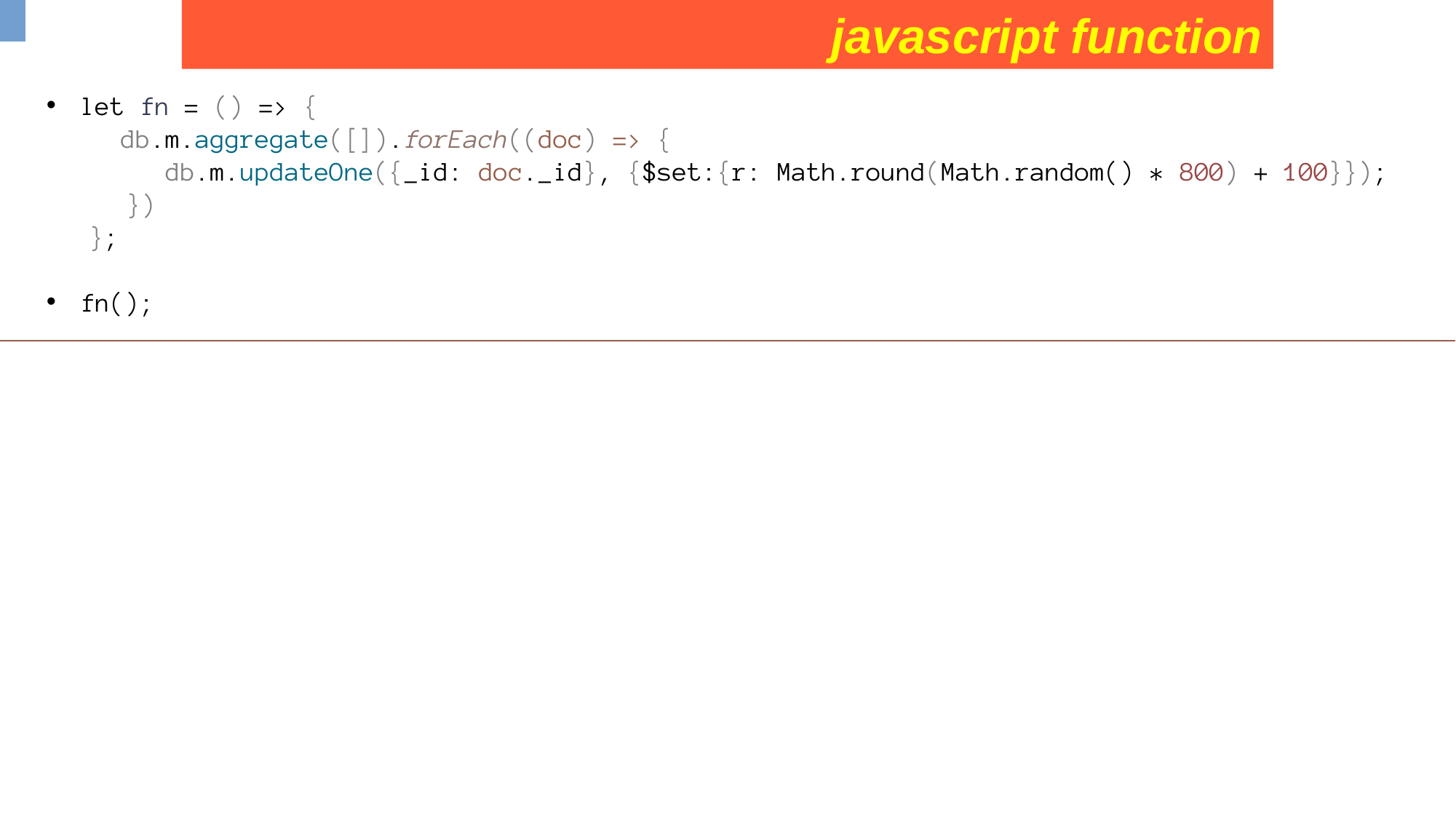

javascript function
let fn = () => {
     db.m.aggregate([]).forEach((doc) => {
        db.m.updateOne({_id: doc._id}, {$set:{r: Math.round(Math.random() * 800) + 100}});
    })
};

fn();